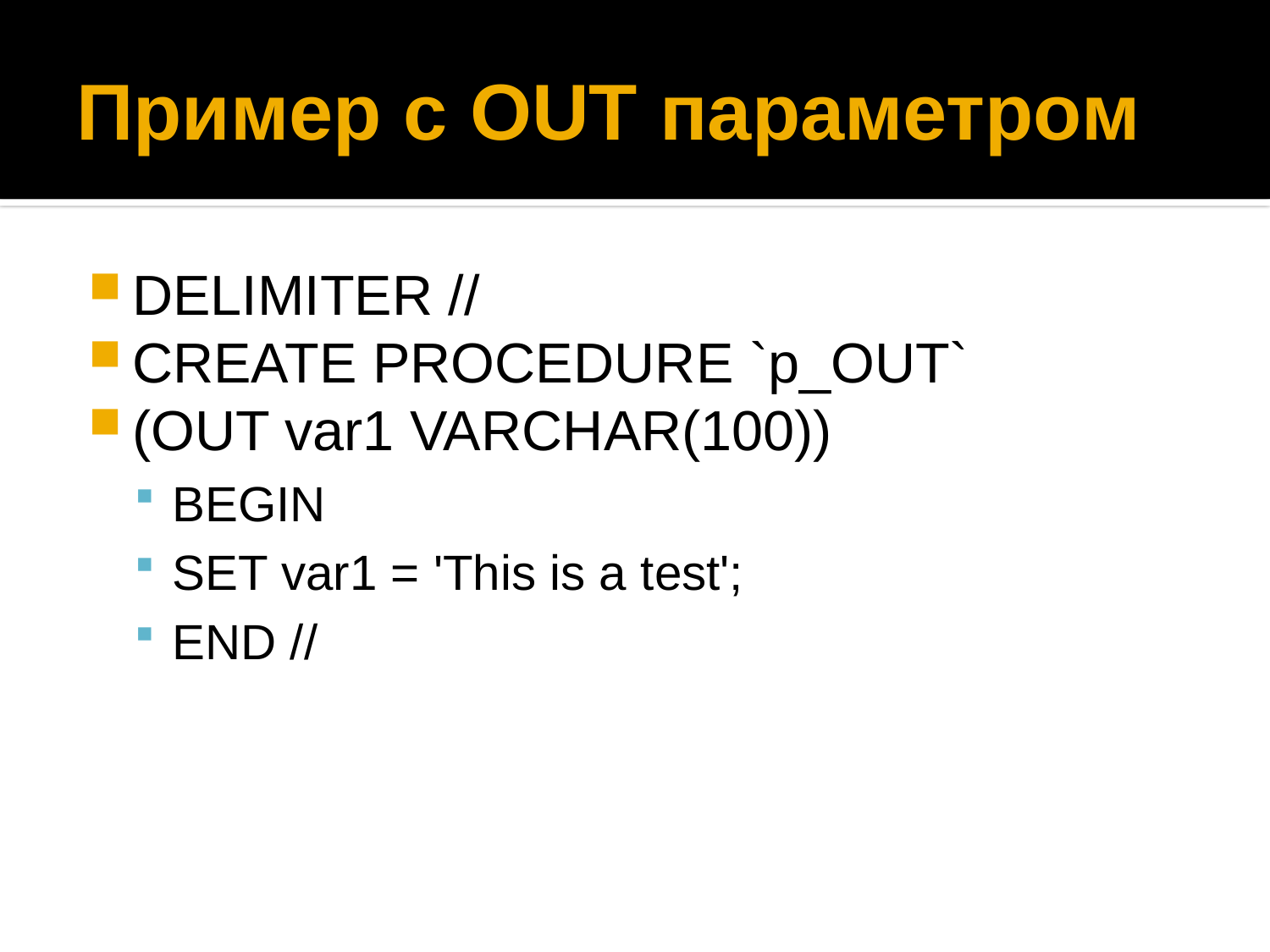

# Пример с OUT параметром
DELIMITER //
CREATE PROCEDURE `p_OUT`
(OUT var1 VARCHAR(100))
BEGIN
SET var1 = 'This is a test';
END //